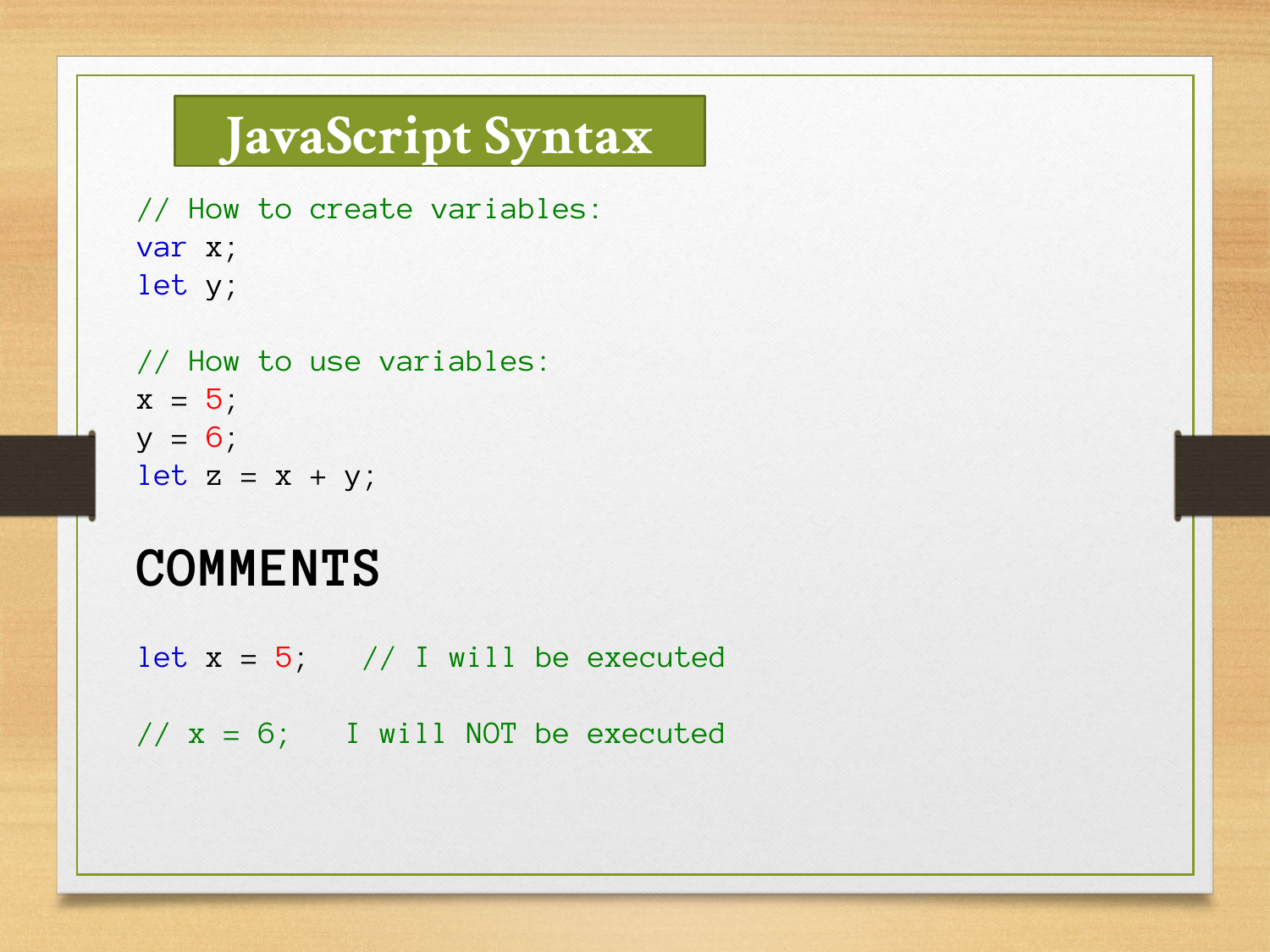

JavaScript Syntax
// How to create variables:
var x;
let y;
// How to use variables:
x = 5;
y = 6;
let z = x + y;

COMMENTS

let x = 5;   // I will be executed
// x = 6;   I will NOT be executed